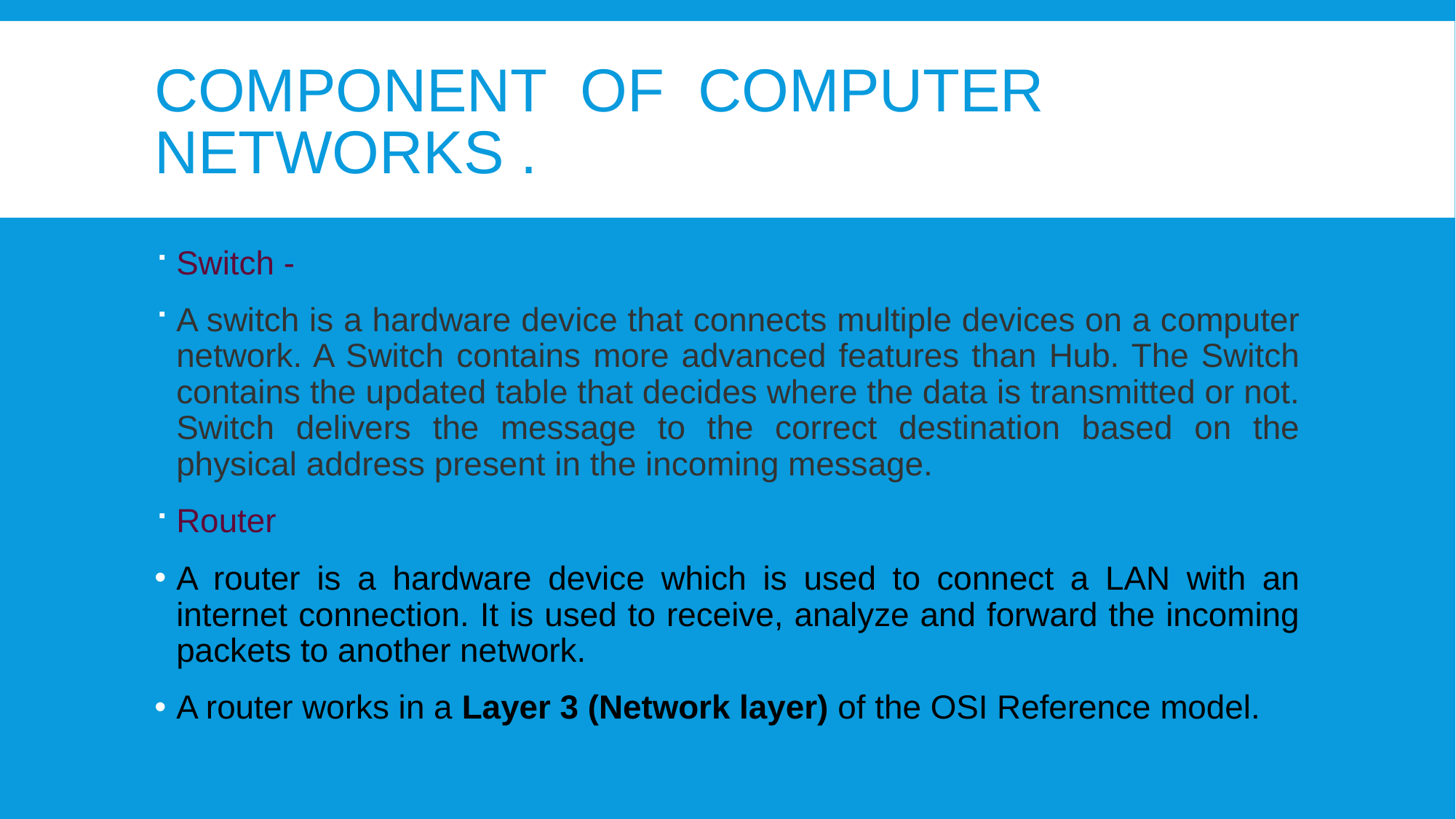

# Component  of  computer networks .
Switch -
A switch is a hardware device that connects multiple devices on a computer network. A Switch contains more advanced features than Hub. The Switch contains the updated table that decides where the data is transmitted or not. Switch delivers the message to the correct destination based on the physical address present in the incoming message.
Router
A router is a hardware device which is used to connect a LAN with an internet connection. It is used to receive, analyze and forward the incoming packets to another network.
A router works in a Layer 3 (Network layer) of the OSI Reference model.